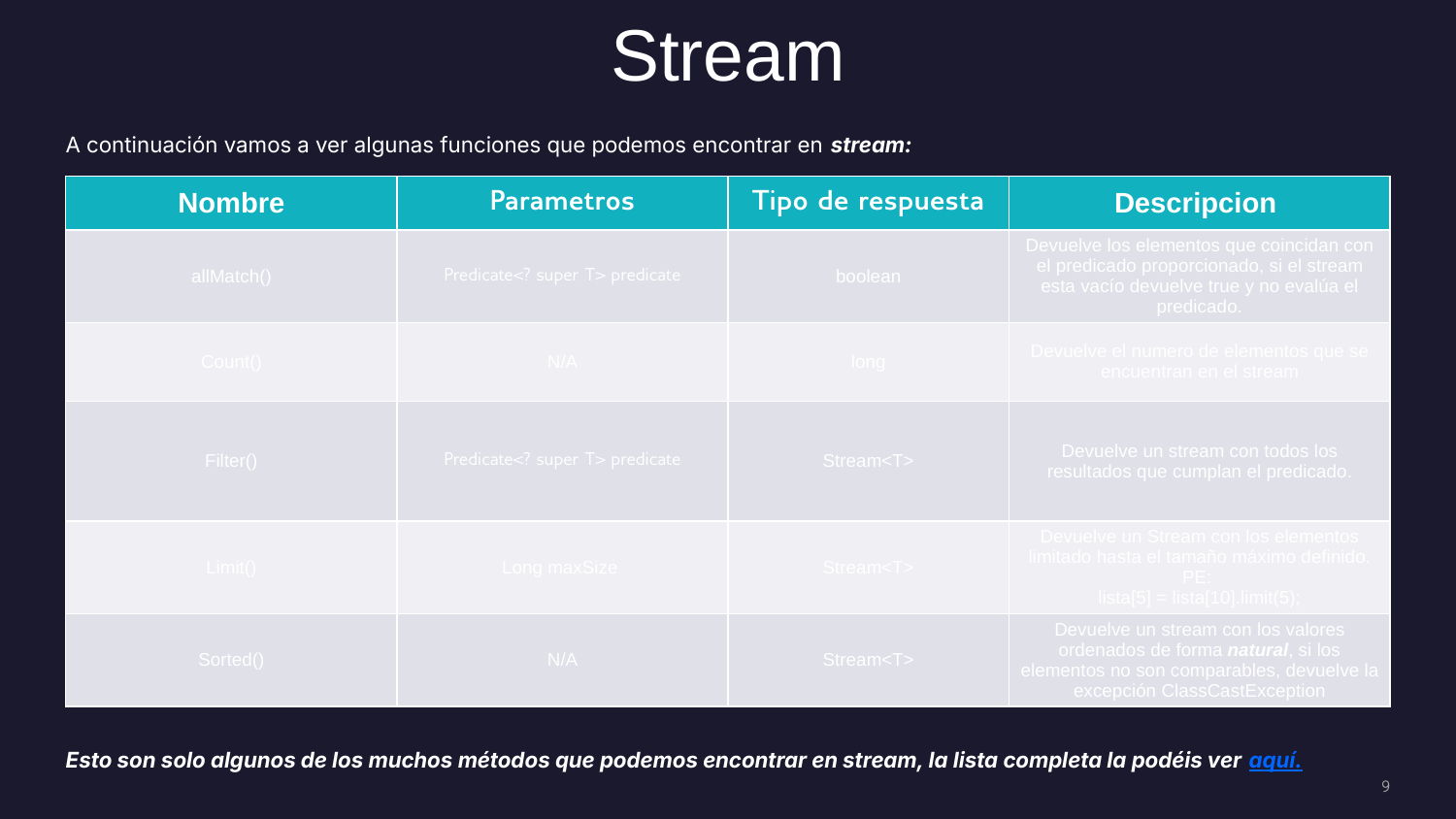

# Stream
A continuación vamos a ver algunas funciones que podemos encontrar en stream:

Esto son solo algunos de los muchos métodos que podemos encontrar en stream, la lista completa la podéis ver aquí.
| Nombre | Parametros | Tipo de respuesta | Descripcion |
| --- | --- | --- | --- |
| allMatch() | Predicate<? super T> predicate | boolean | Devuelve los elementos que coincidan con el predicado proporcionado, si el stream esta vacío devuelve true y no evalúa el predicado. |
| Count() | N/A | long | Devuelve el numero de elementos que se encuentran en el stream |
| Filter() | Predicate<? super T> predicate | Stream<T> | Devuelve un stream con todos los resultados que cumplan el predicado. |
| Limit() | Long maxSize | Stream<T> | Devuelve un Stream con los elementos limitado hasta el tamaño máximo definido. PE: lista[5] = lista[10].limit(5); |
| Sorted() | N/A | Stream<T> | Devuelve un stream con los valores ordenados de forma natural, si los elementos no son comparables, devuelve la excepción ClassCastException |
9